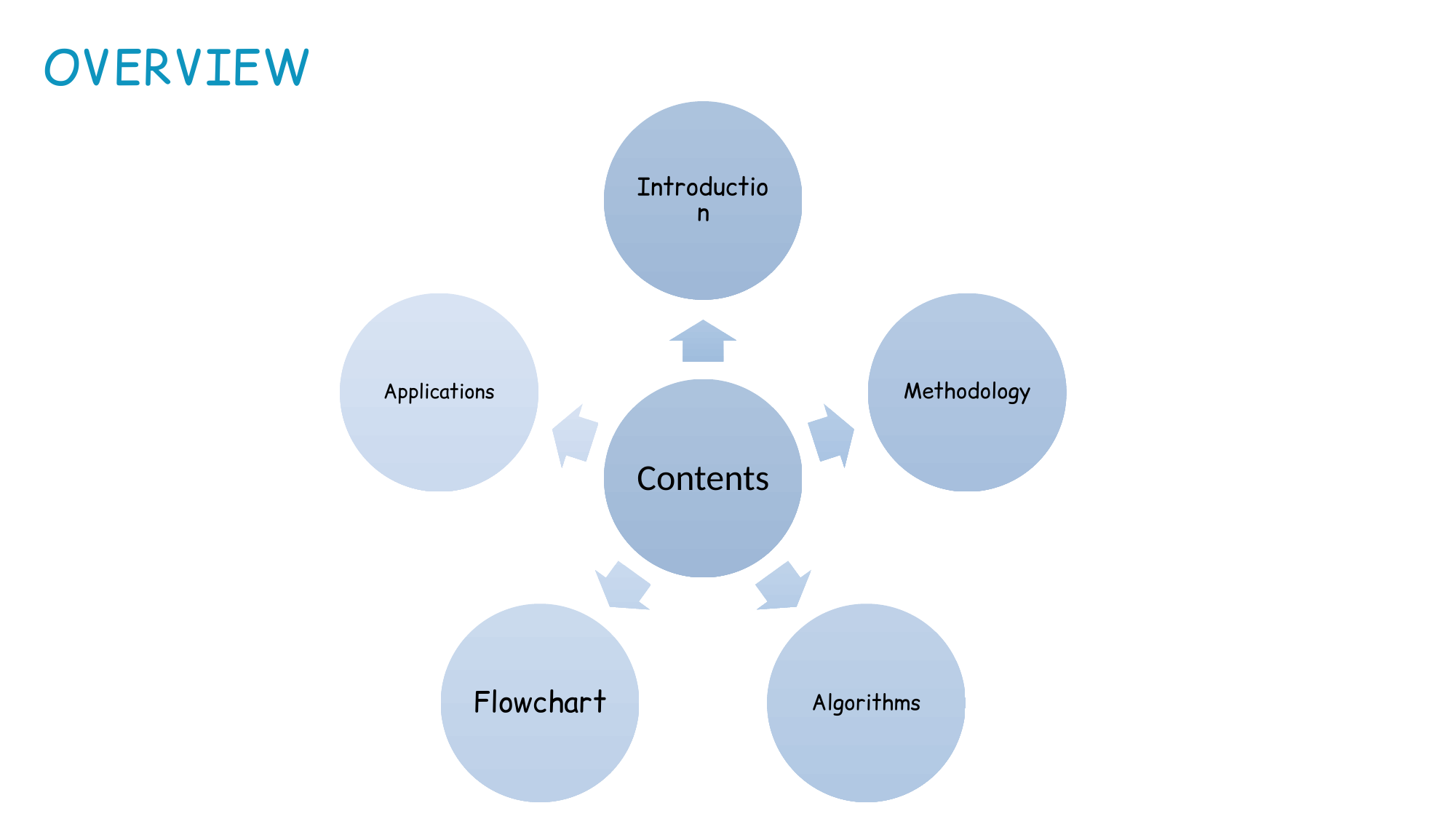

OVERVIEW
Contents

Introduction

Methodology

Algorithms

Flowchart

Applications